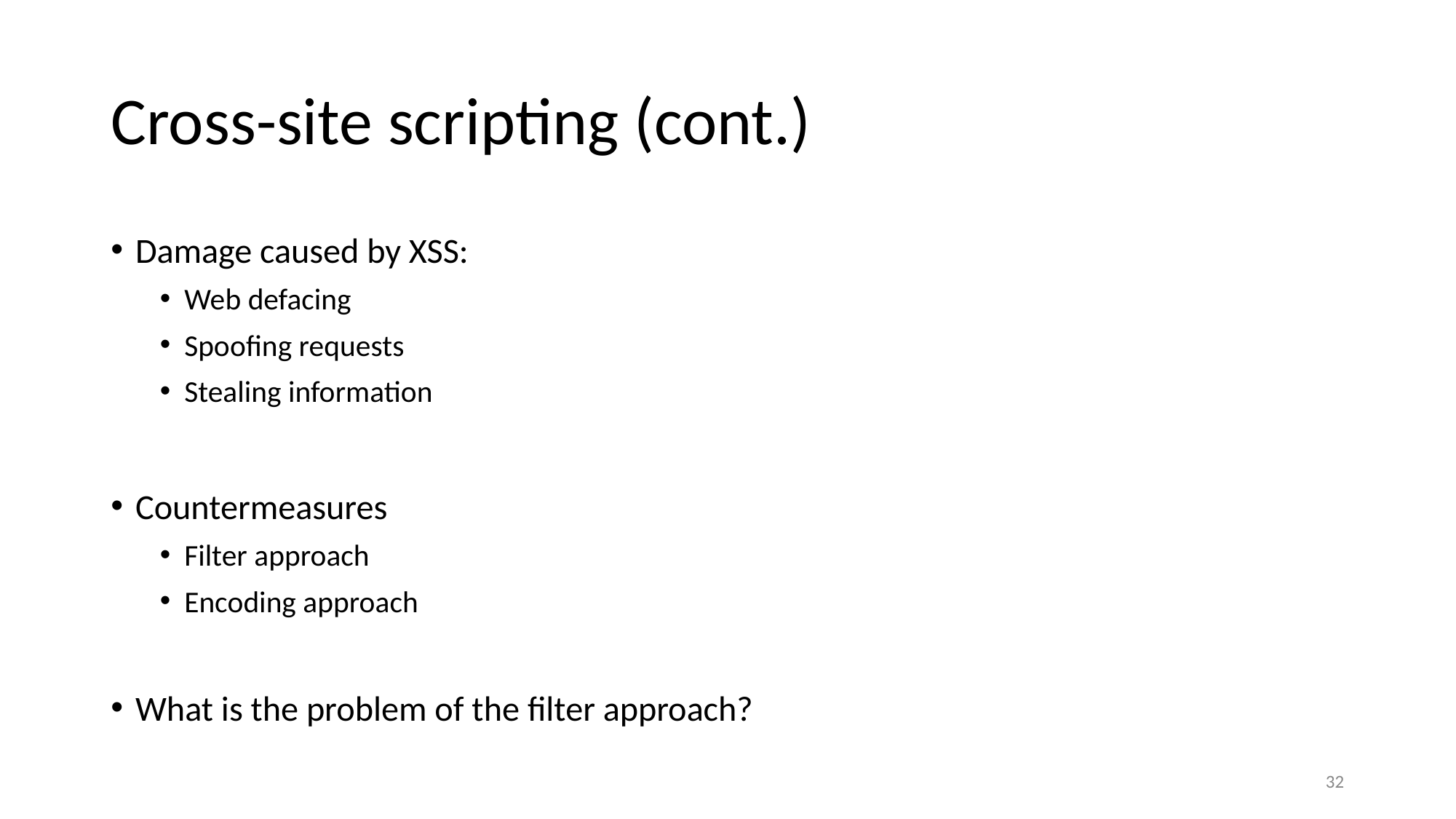

# Cross-site scripting (cont.)
Damage caused by XSS:
Web defacing
Spoofing requests
Stealing information

Countermeasures
Filter approach
Encoding approach

What is the problem of the filter approach?
32